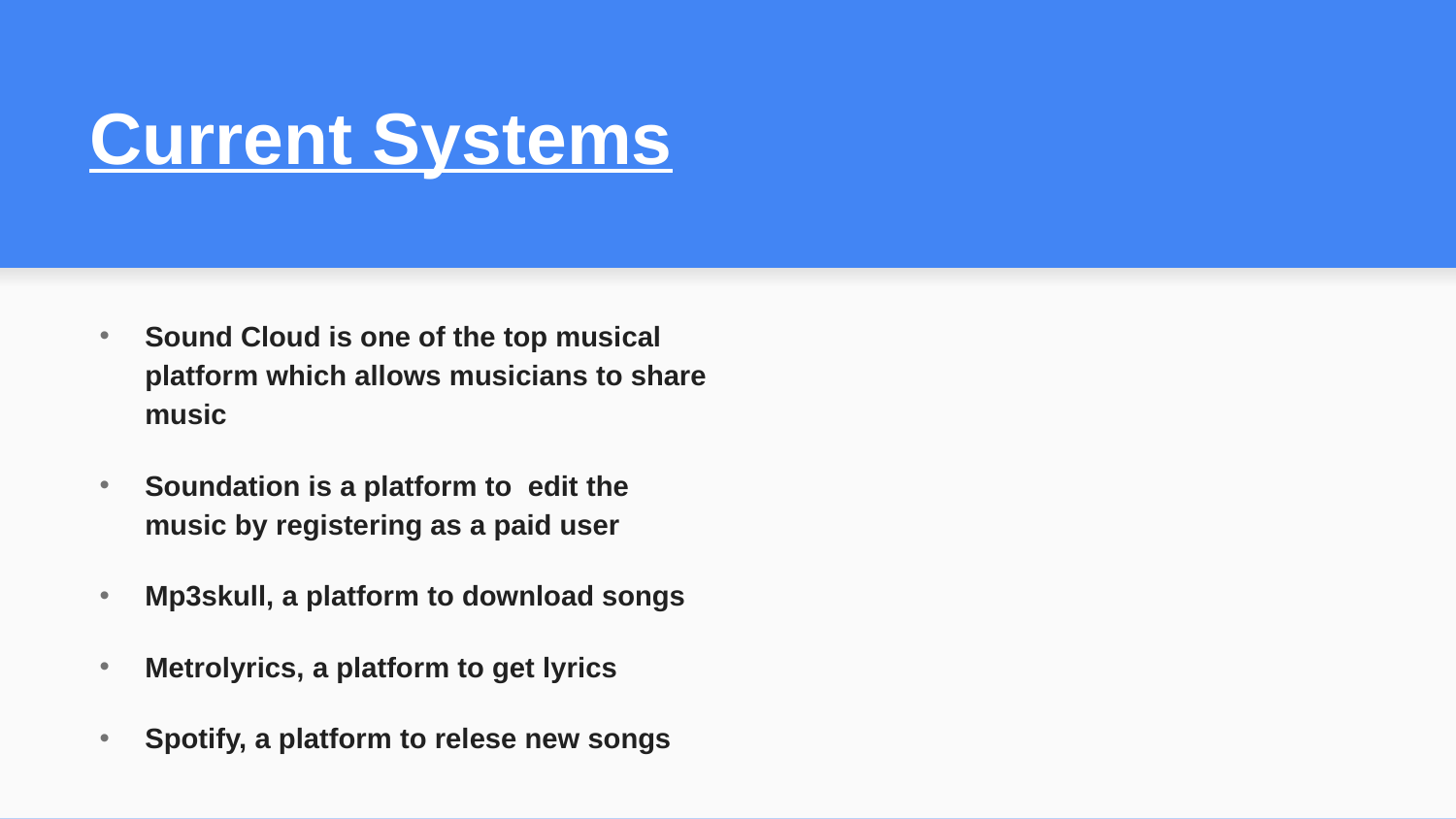

# Current Systems
Sound Cloud is one of the top musical platform which allows musicians to share music
Soundation is a platform to  edit the music by registering as a paid user
Mp3skull, a platform to download songs
Metrolyrics, a platform to get lyrics
Spotify, a platform to relese new songs